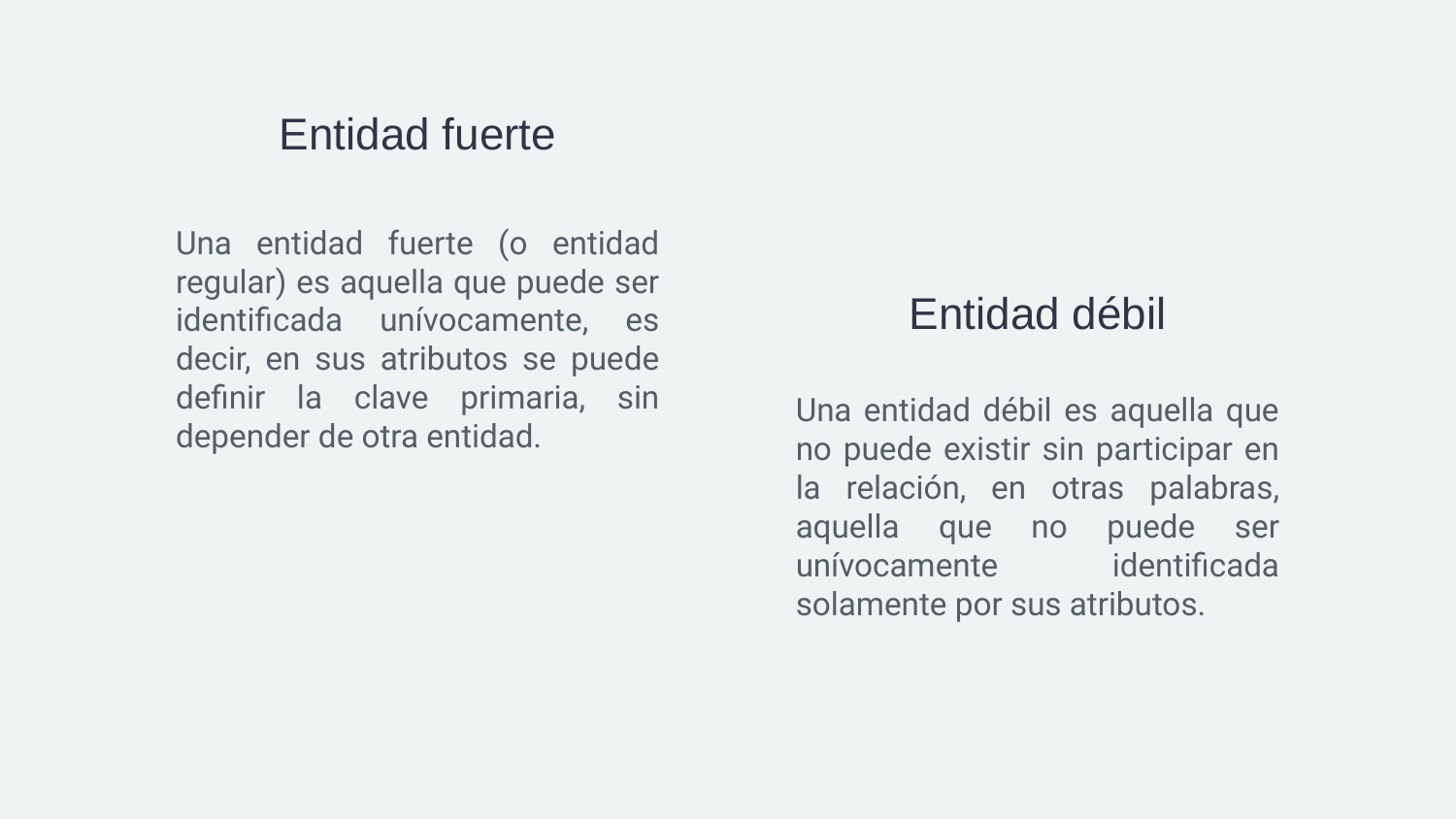

# Entidad fuerte
Una entidad fuerte (o entidad regular) es aquella que puede ser identificada unívocamente, es decir, en sus atributos se puede definir la clave primaria, sin depender de otra entidad.
Entidad débil
Una entidad débil es aquella que no puede existir sin participar en la relación, en otras palabras, aquella que no puede ser unívocamente identificada solamente por sus atributos.